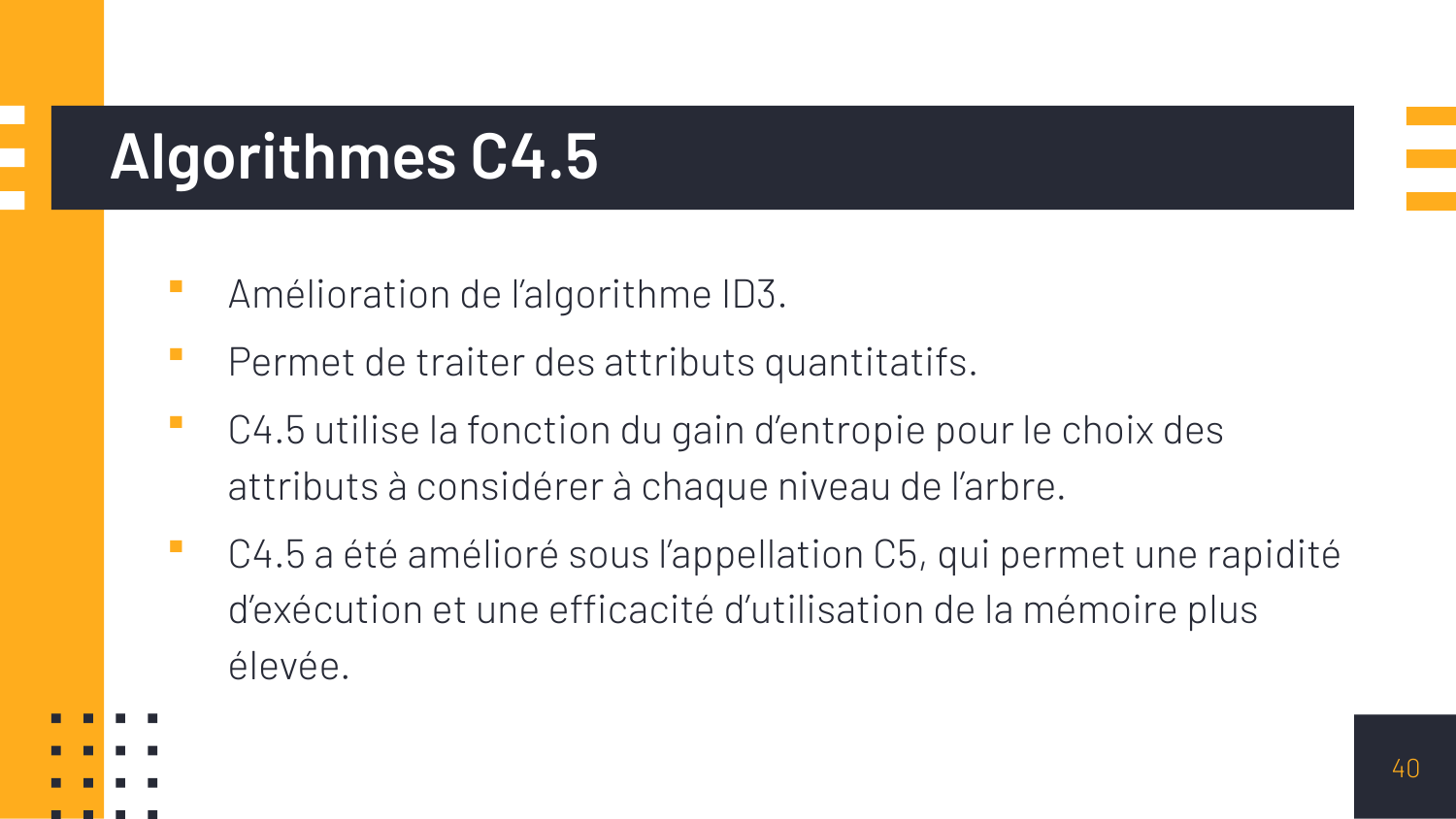

# Algorithmes C4.5
Amélioration de l’algorithme ID3.
Permet de traiter des attributs quantitatifs.
C4.5 utilise la fonction du gain d’entropie pour le choix des attributs à considérer à chaque niveau de l’arbre.
C4.5 a été amélioré sous l’appellation C5, qui permet une rapidité d’exécution et une efficacité d’utilisation de la mémoire plus  élevée.
40